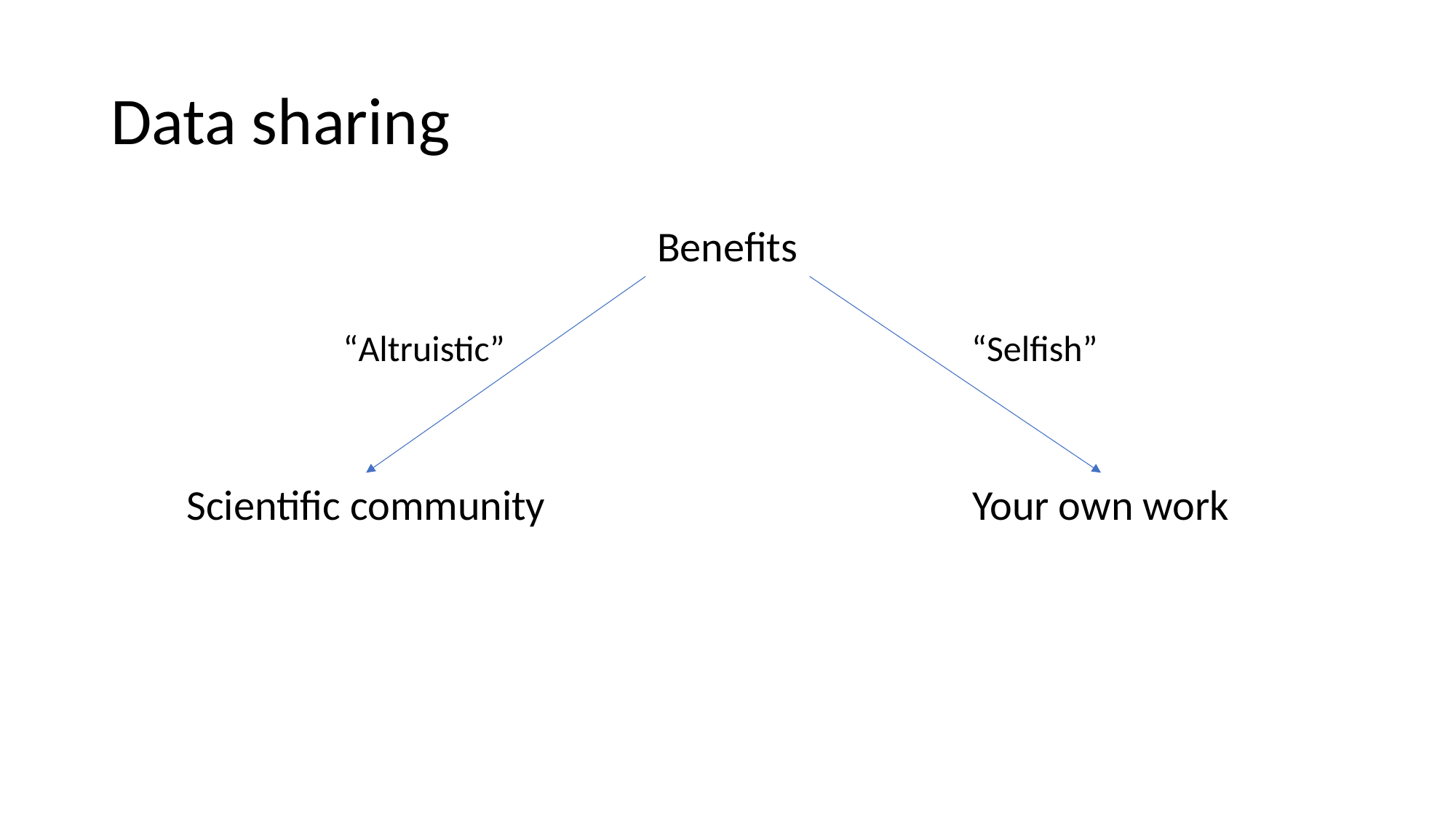

# Data sharing
Benefits
“Altruistic”
“Selfish”
Scientific community
Your own work